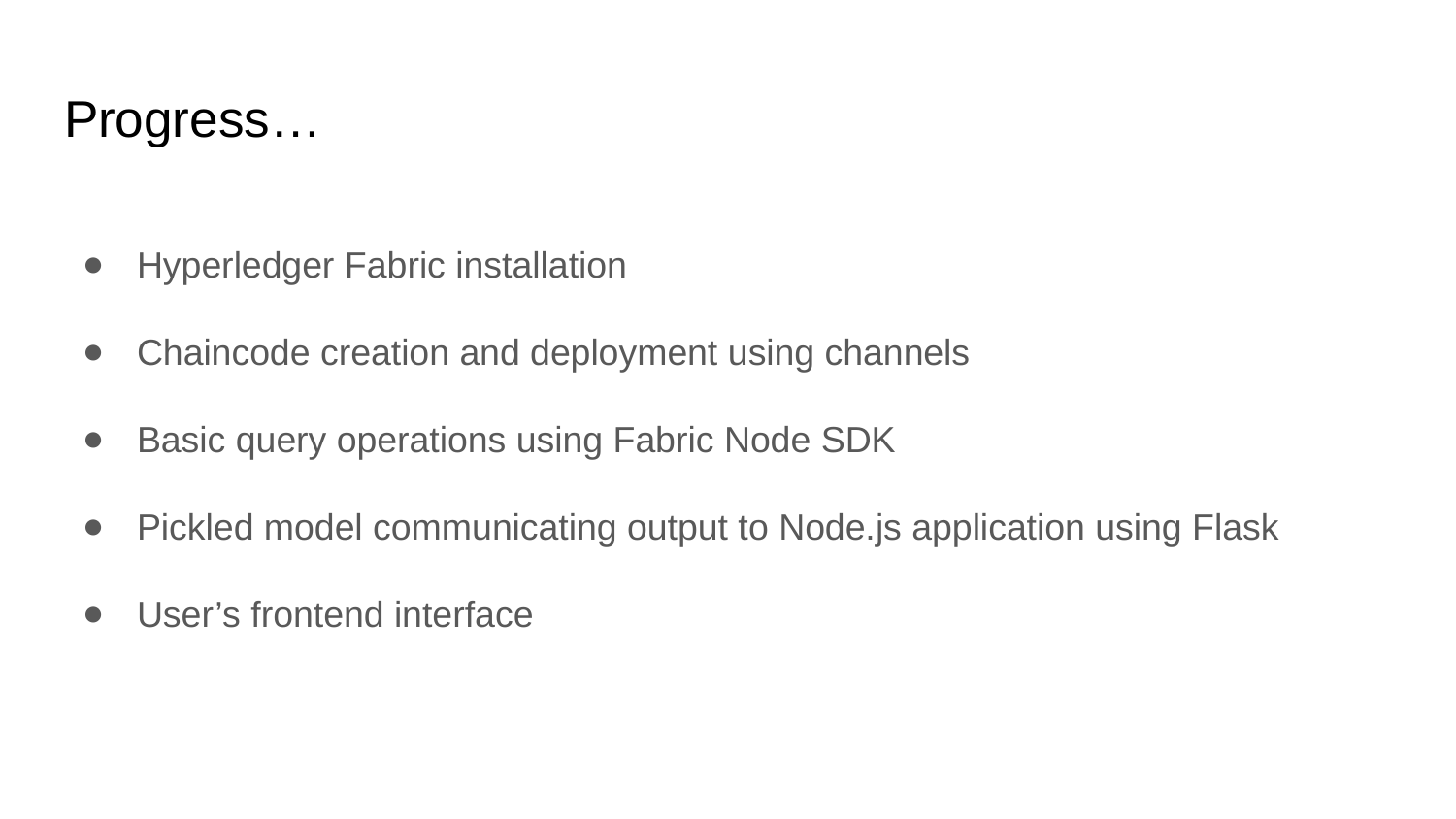

# Progress…
Hyperledger Fabric installation
Chaincode creation and deployment using channels
Basic query operations using Fabric Node SDK
Pickled model communicating output to Node.js application using Flask
User’s frontend interface